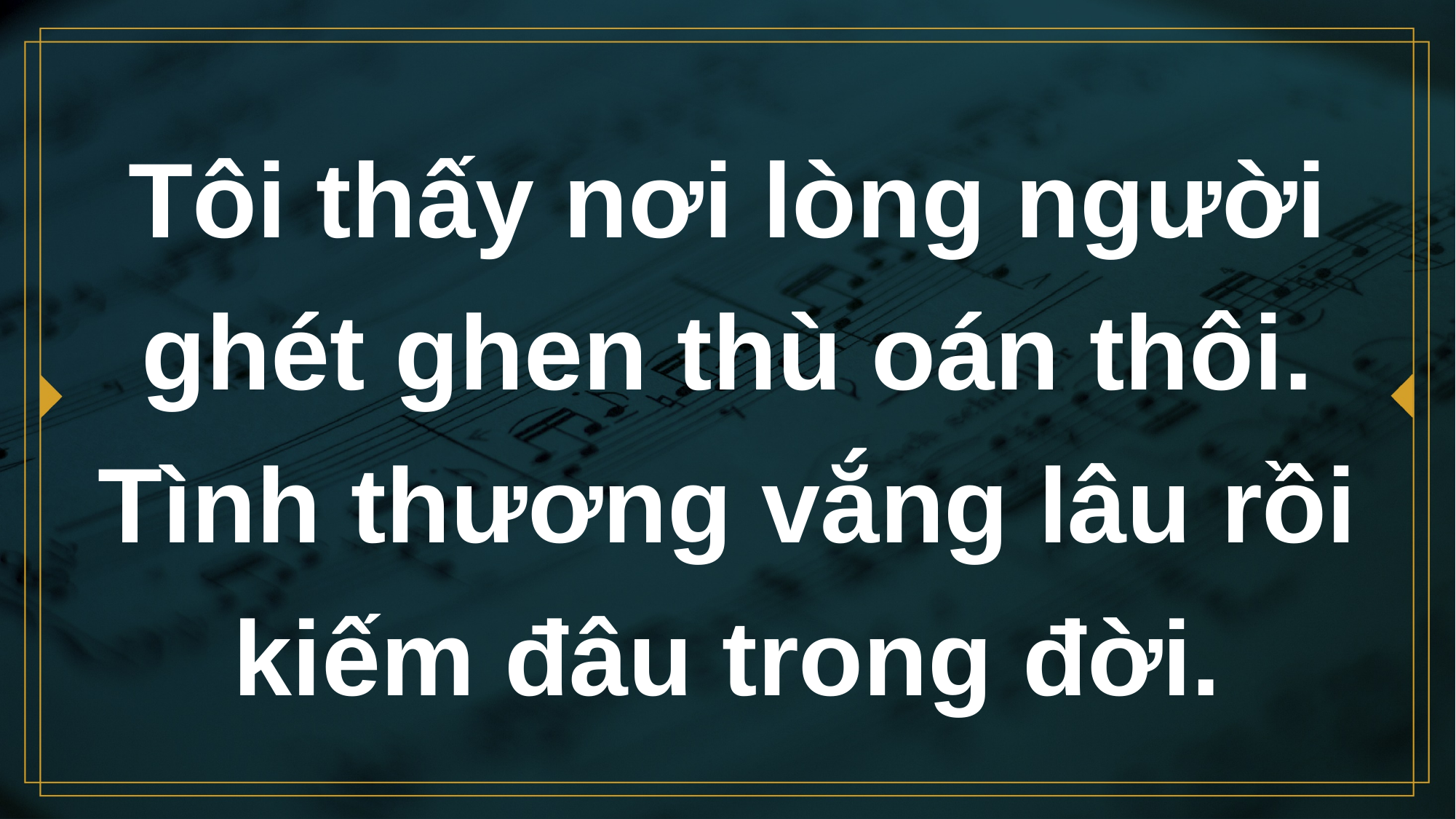

# Tôi thấy nơi lòng người ghét ghen thù oán thôi. Tình thương vắng lâu rồi kiếm đâu trong đời.